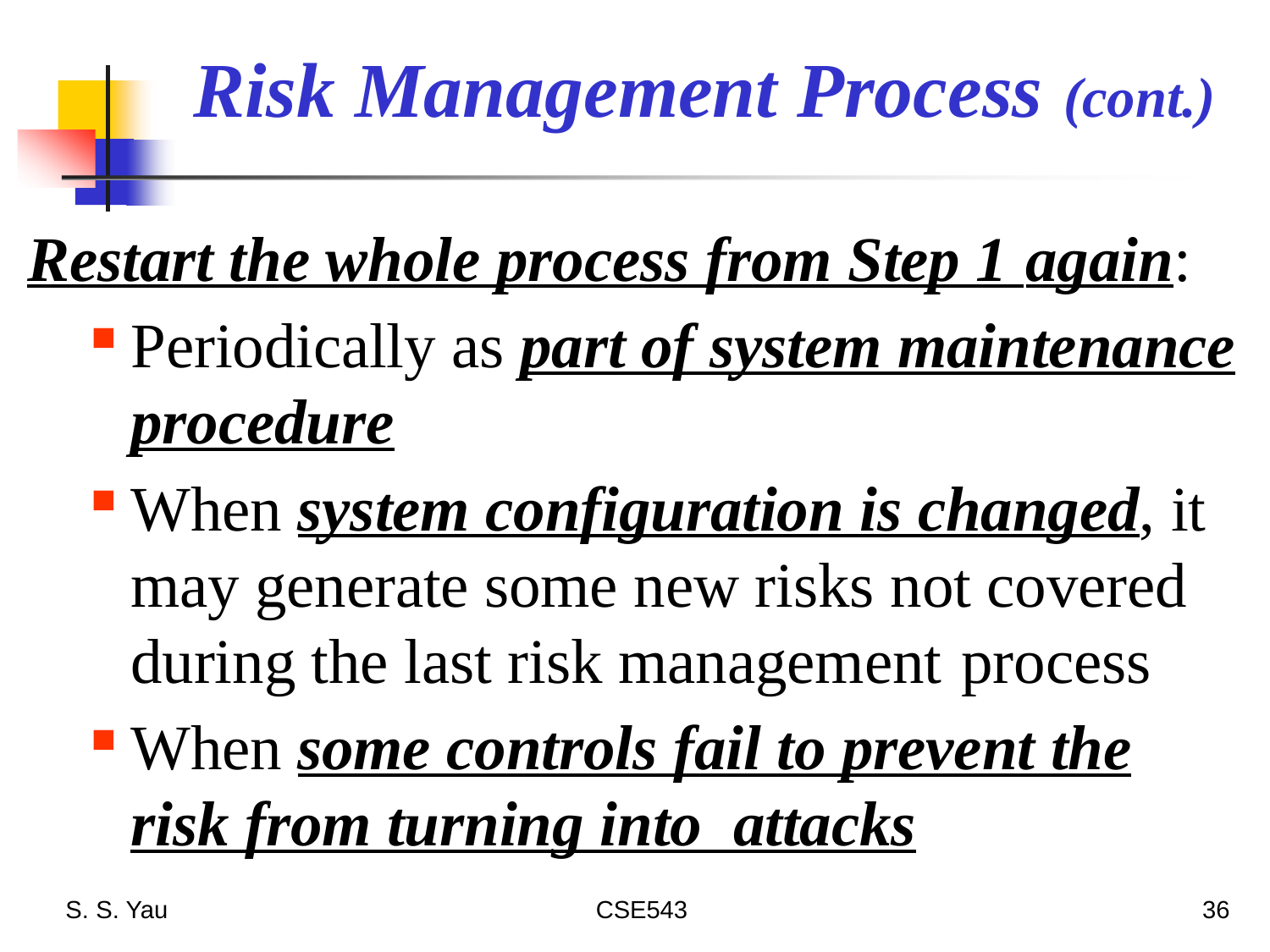

# Risk Management Process (cont.)

Restart the whole process from Step 1 again:
Periodically as part of system maintenance procedure
When system configuration is changed, it may generate some new risks not covered during the last risk management process
When some controls fail to prevent the risk from turning into  attacks
S. S. Yau
CSE543
36